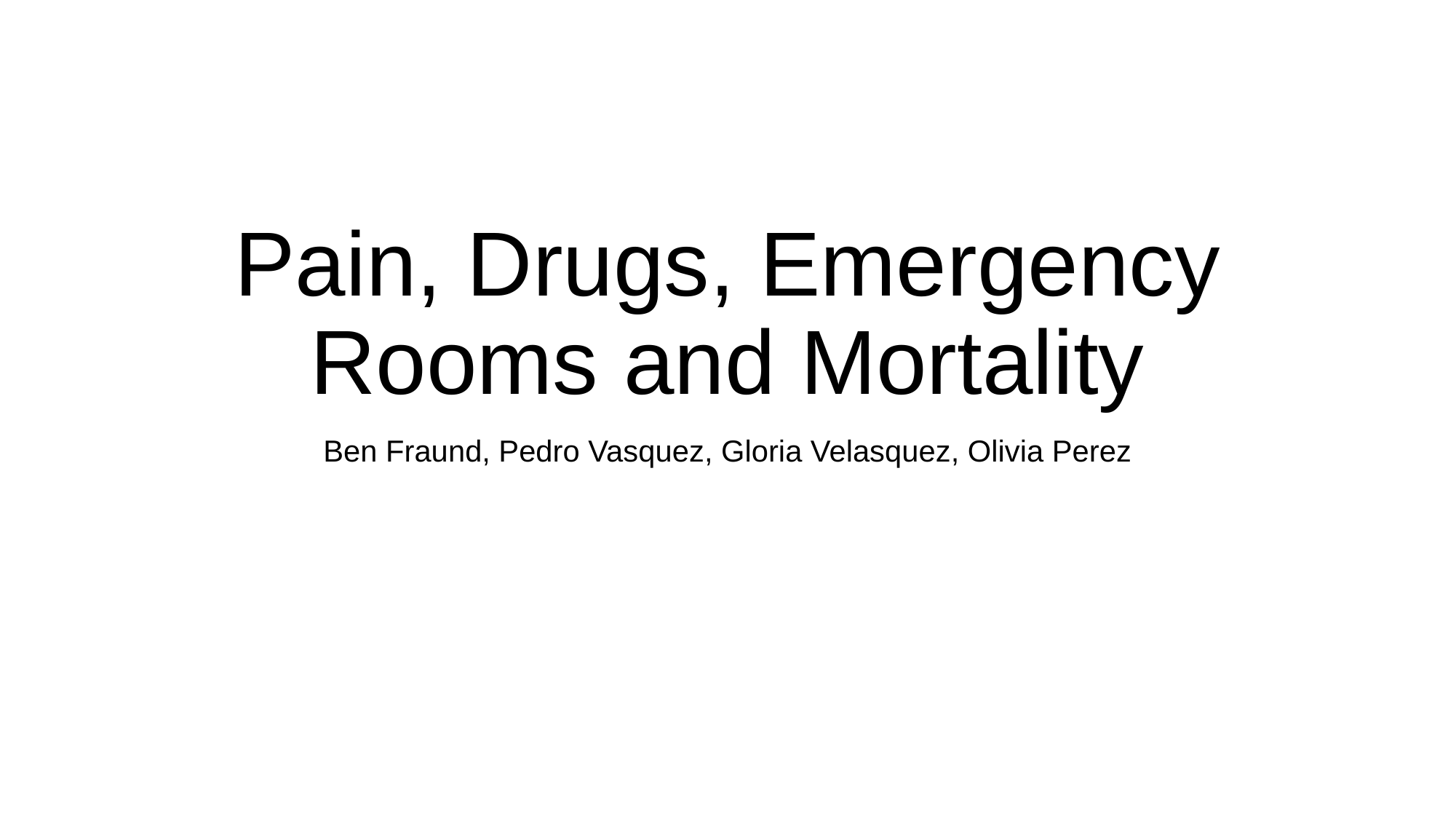

# Pain, Drugs, Emergency Rooms and Mortality
Ben Fraund, Pedro Vasquez, Gloria Velasquez, Olivia Perez